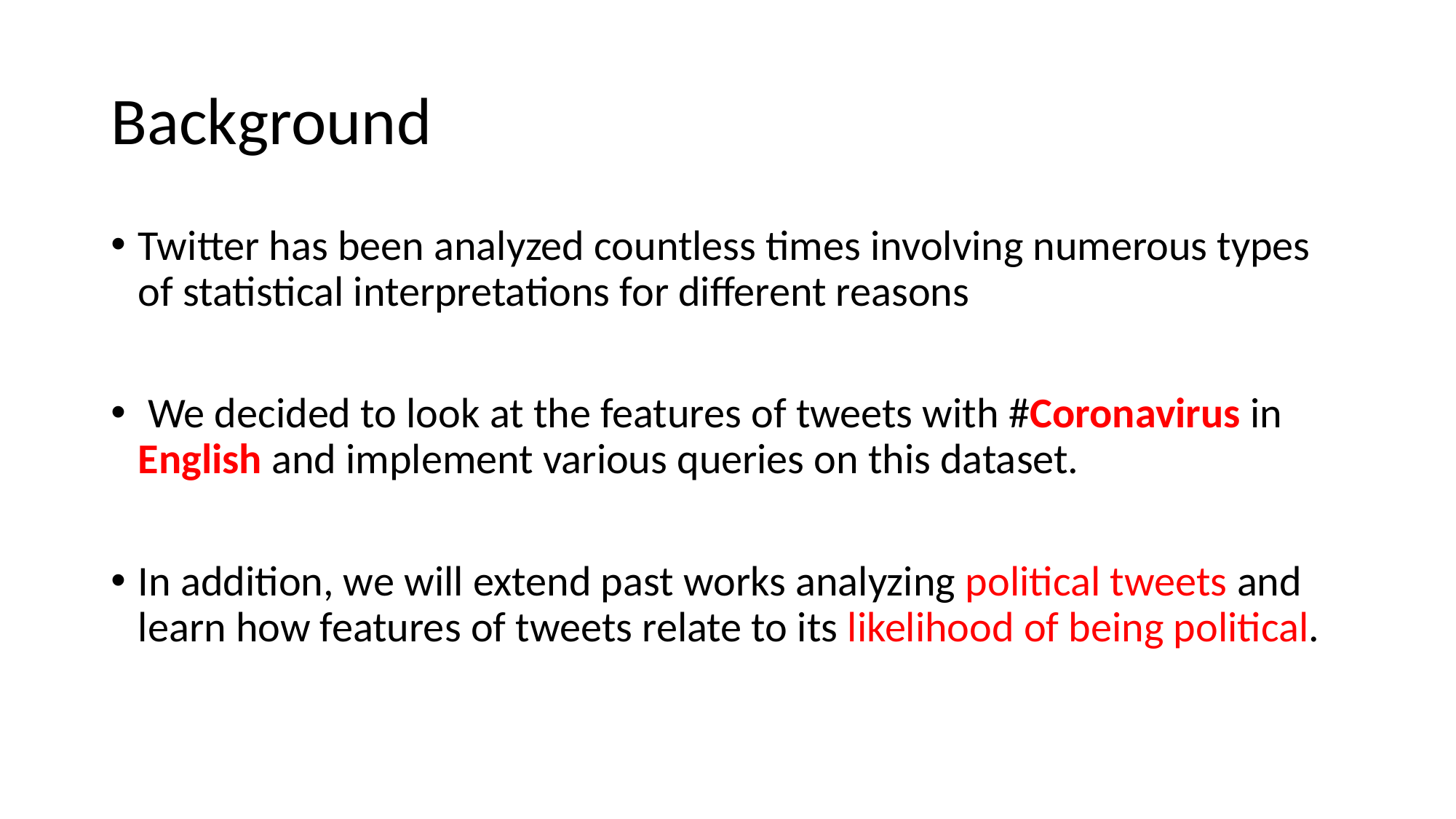

# Background
Twitter has been analyzed countless times involving numerous types of statistical interpretations for different reasons

 We decided to look at the features of tweets with #Coronavirus in English and implement various queries on this dataset.

In addition, we will extend past works analyzing political tweets and learn how features of tweets relate to its likelihood of being political.